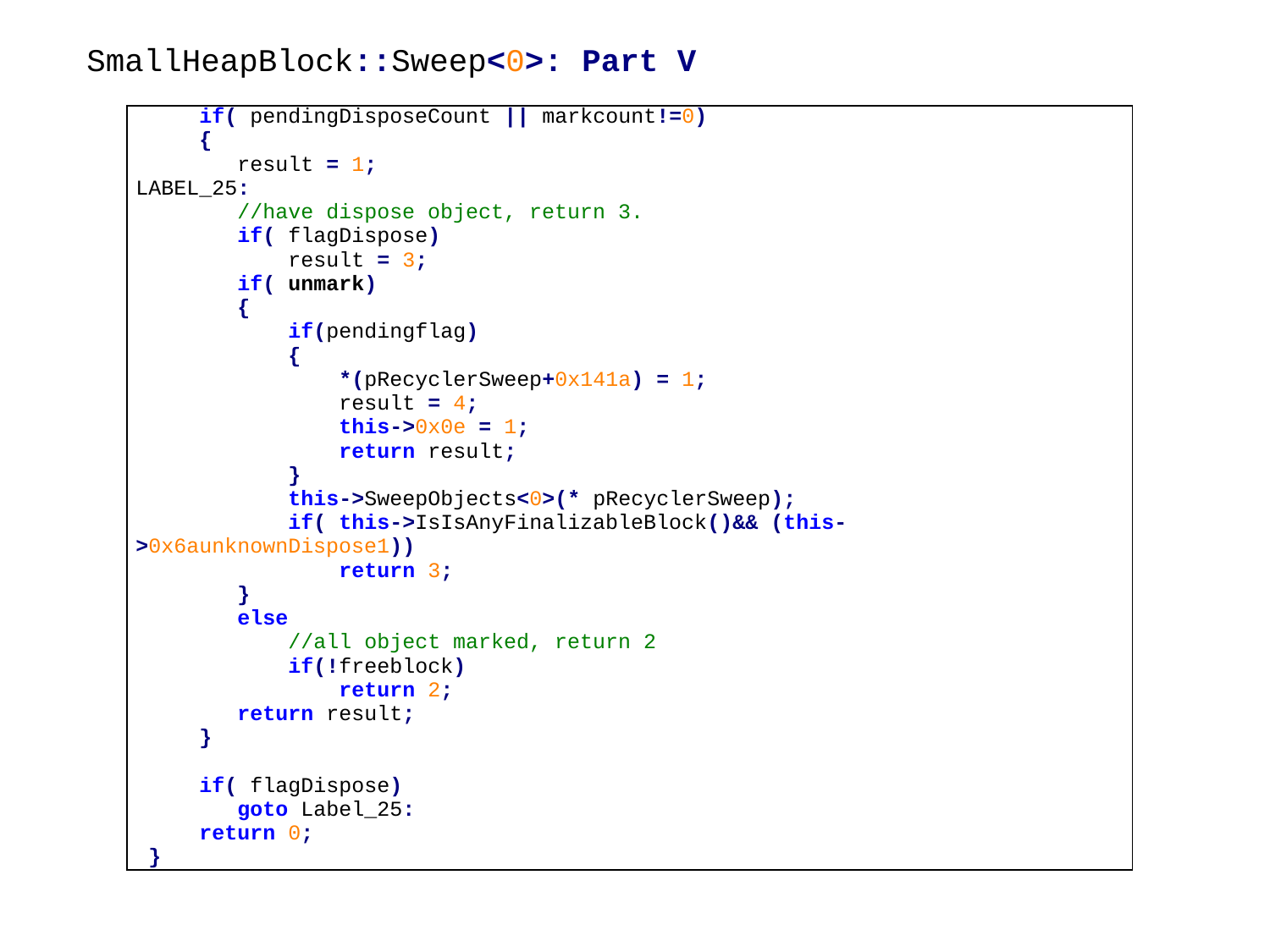

SmallHeapBlock::Sweep<0>: Part V
| if( pendingDisposeCount || markcount!=0) { result = 1; LABEL\_25: //have dispose object, return 3. if( flagDispose) result = 3; if( unmark) { if(pendingflag) { \*(pRecyclerSweep+0x141a) = 1; result = 4; this->0x0e = 1; return result; } this->SweepObjects<0>(\* pRecyclerSweep); if( this->IsIsAnyFinalizableBlock()&& (this->0x6aunknownDispose1)) return 3; } else //all object marked, return 2 if(!freeblock) return 2; return result; } if( flagDispose) goto Label\_25: return 0; } |
| --- |